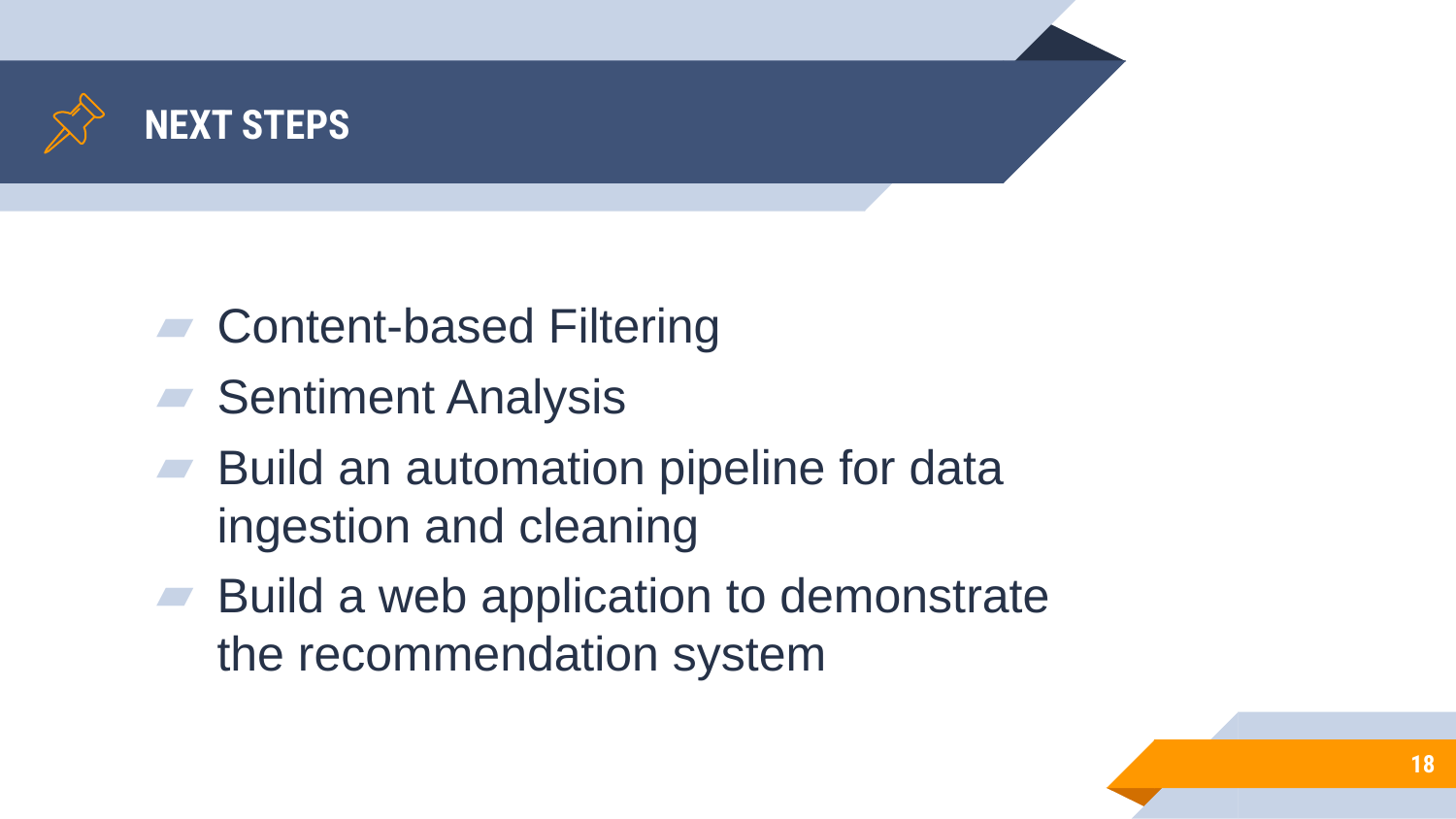

# NEXT STEPS

Content-based Filtering
Sentiment Analysis
Build an automation pipeline for data ingestion and cleaning
Build a web application to demonstrate the recommendation system
18